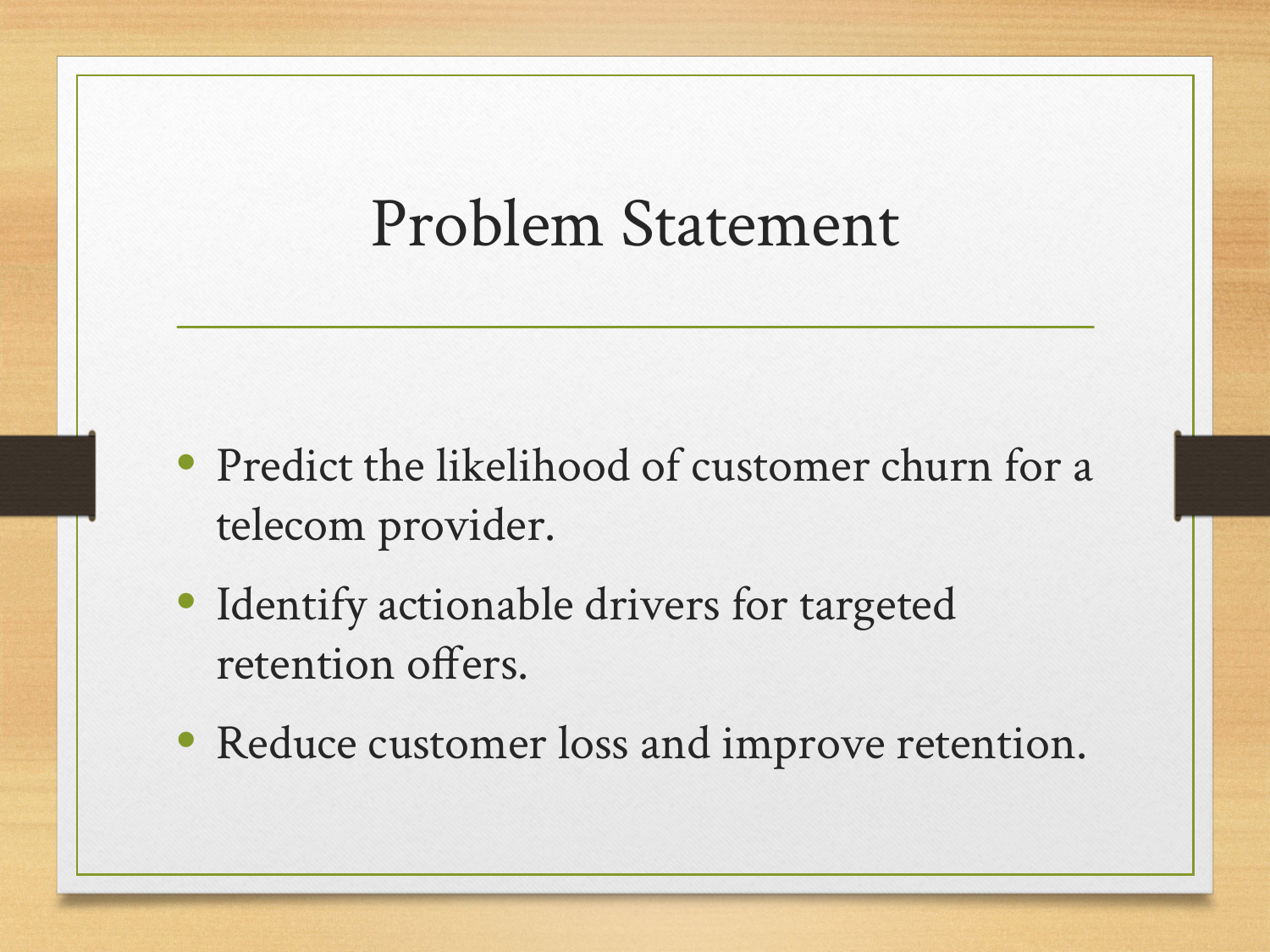

# Problem Statement

Predict the likelihood of customer churn for a telecom provider.
Identify actionable drivers for targeted retention offers.
Reduce customer loss and improve retention.